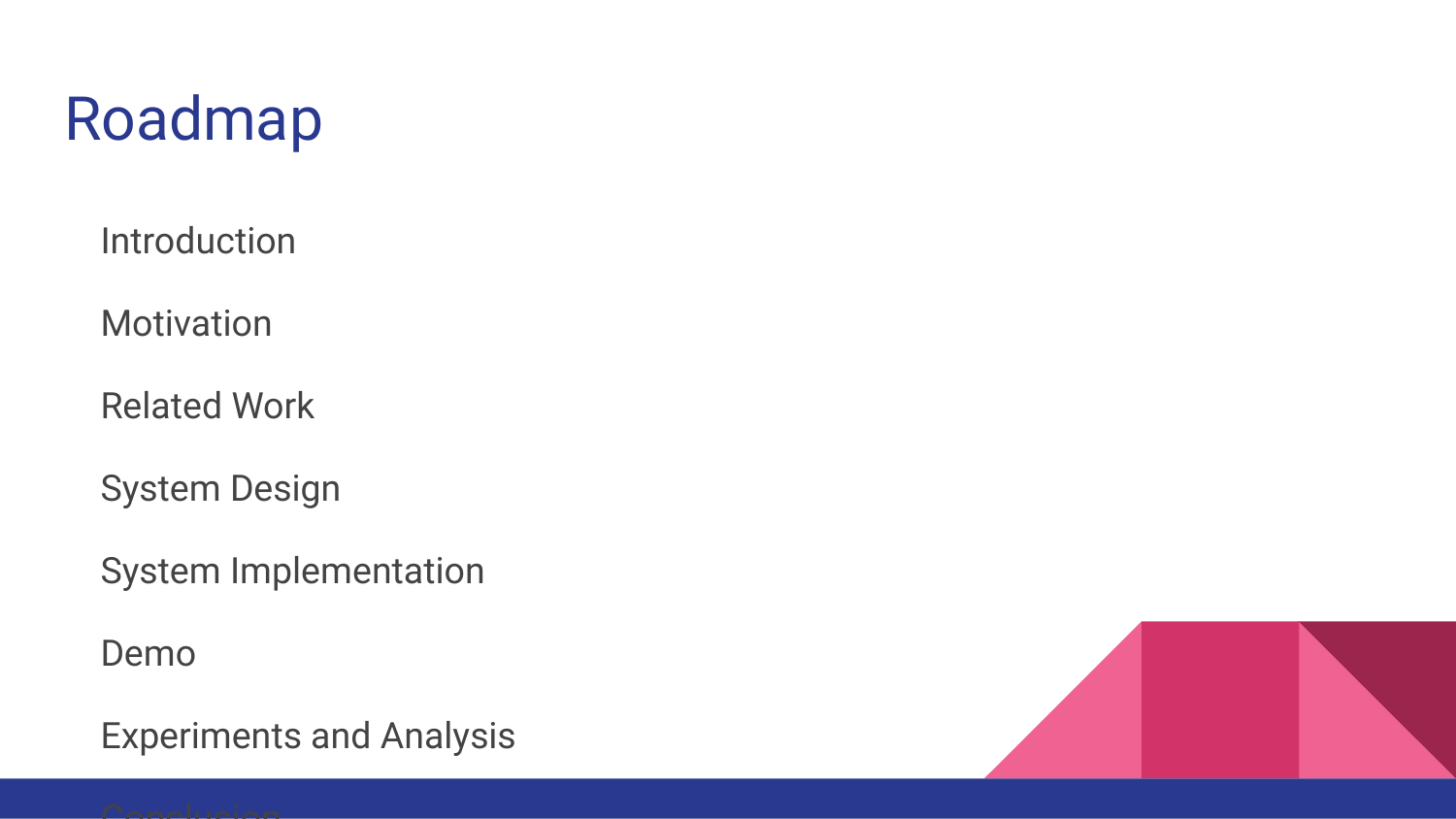

# Roadmap
Introduction
Motivation
Related Work
System Design
System Implementation
Demo
Experiments and Analysis
Conclusion
Future Work